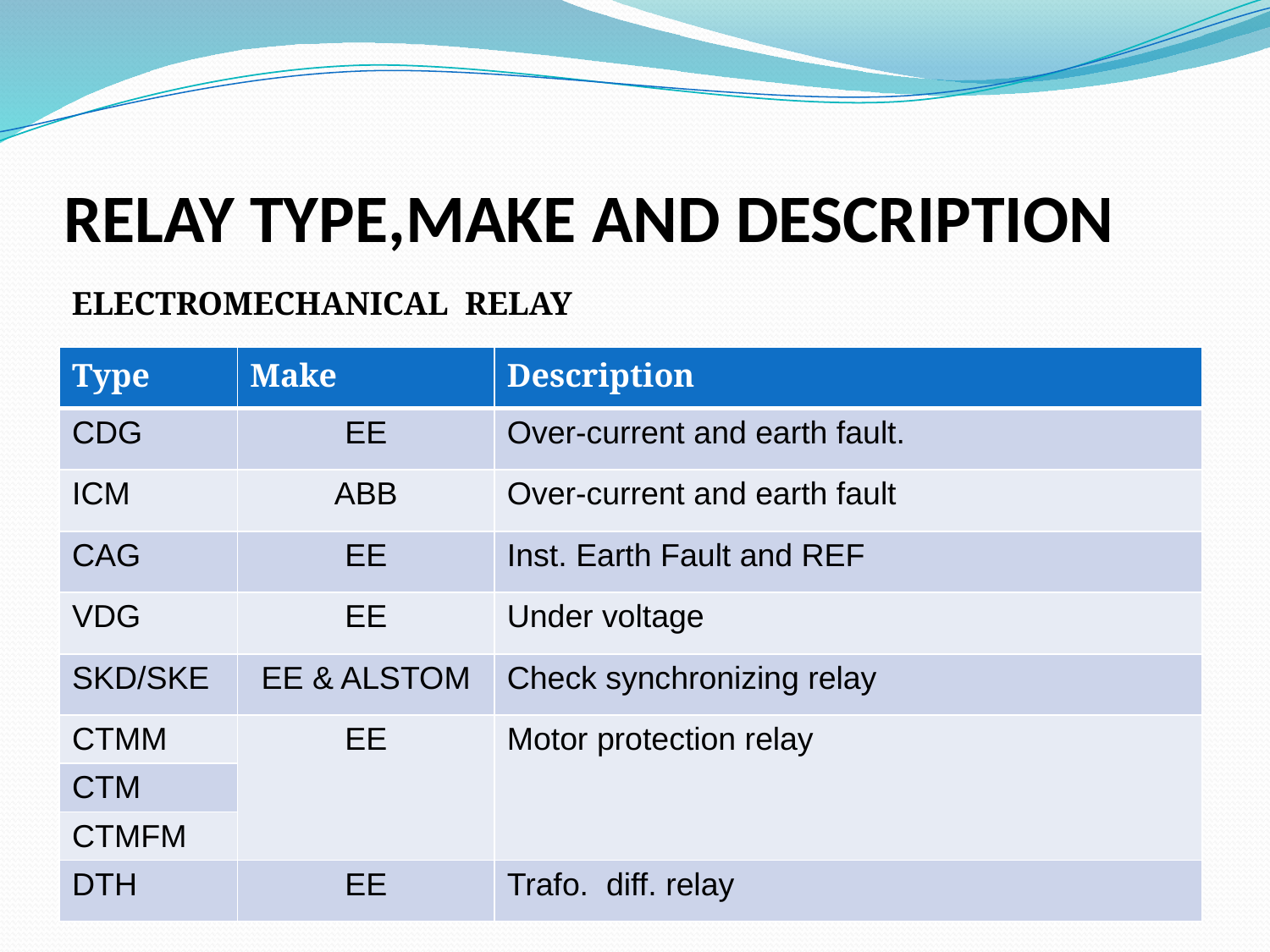

# RELAY TYPE,MAKE AND DESCRIPTION
ELECTROMECHANICAL  RELAY
| Type | Make | Description |
| --- | --- | --- |
| CDG | EE | Over-current and earth fault. |
| ICM | ABB | Over-current and earth fault |
| CAG | EE | Inst. Earth Fault and REF |
| VDG | EE | Under voltage |
| SKD/SKE | EE & ALSTOM | Check synchronizing relay |
| CTMM | EE | Motor protection relay |
| CTM |  |  |
| CTMFM |  |  |
| DTH | EE | Trafo. diff. relay |